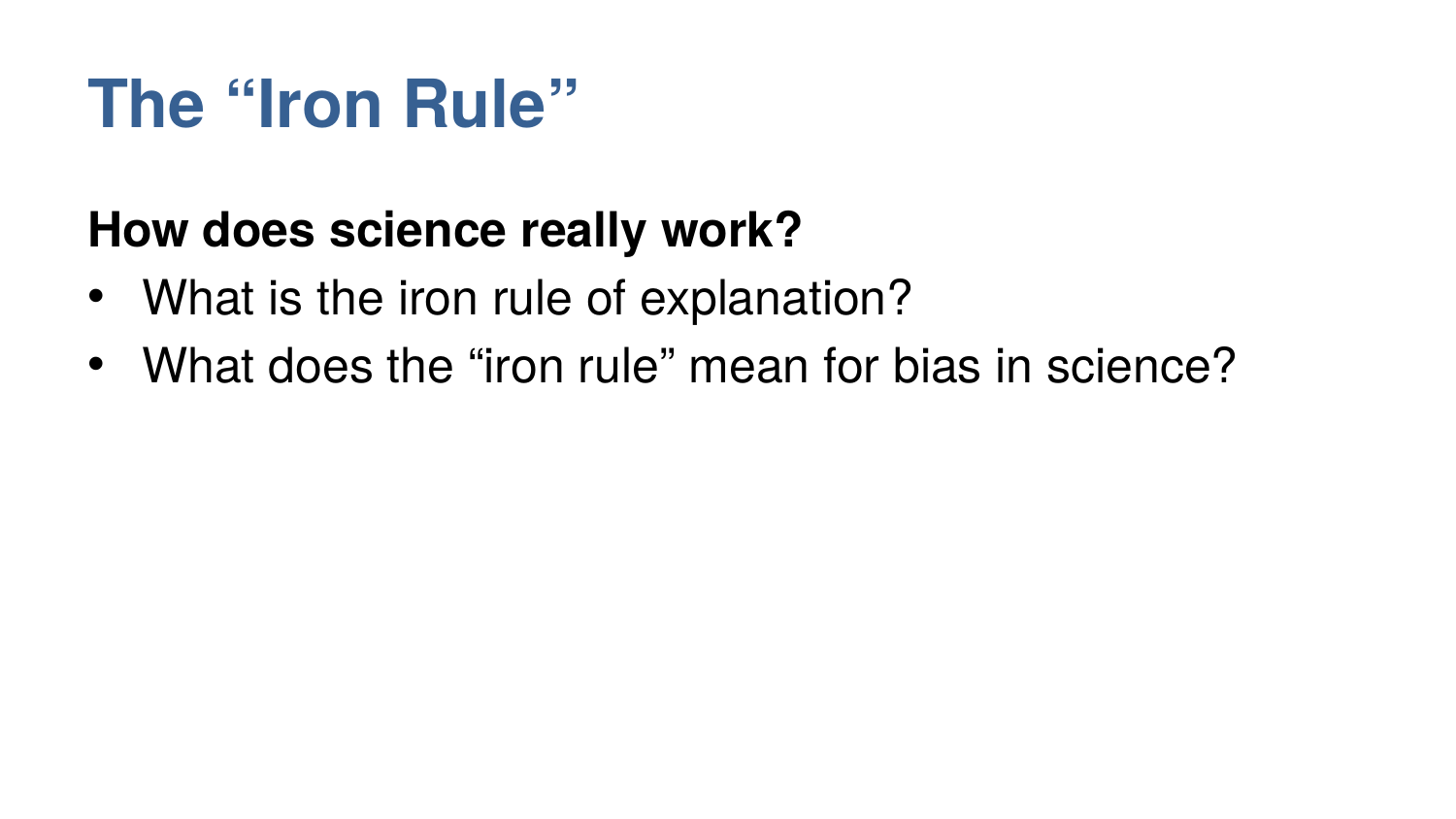

# The “Iron Rule”
How does science really work?
What is the iron rule of explanation?
What does the “iron rule” mean for bias in science?